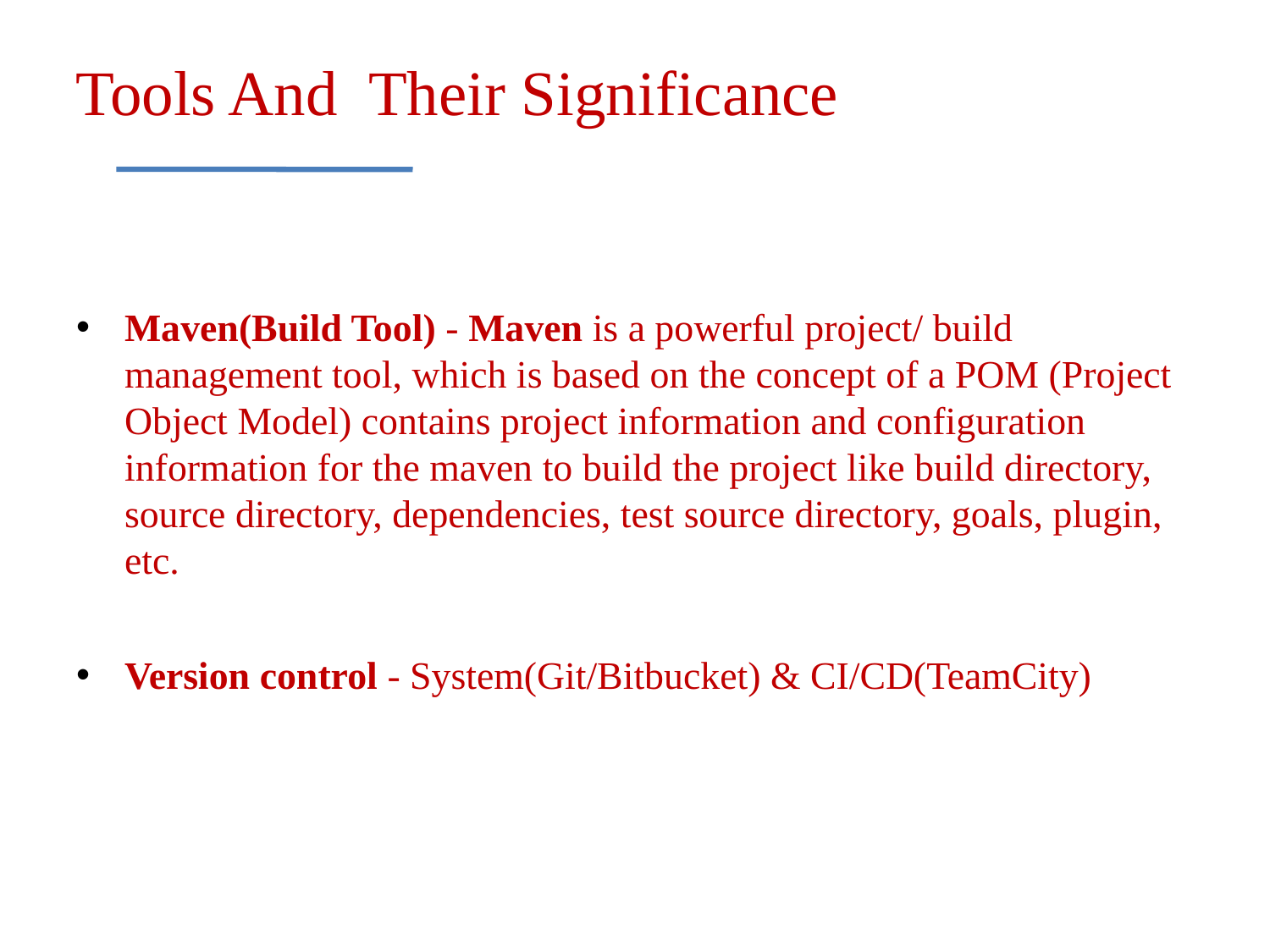

Tools And  Their Significance

Maven(Build Tool) - Maven is a powerful project/ build management tool, which is based on the concept of a POM (Project Object Model) contains project information and configuration information for the maven to build the project like build directory, source directory, dependencies, test source directory, goals, plugin, etc.

Version control - System(Git/Bitbucket) & CI/CD(TeamCity)